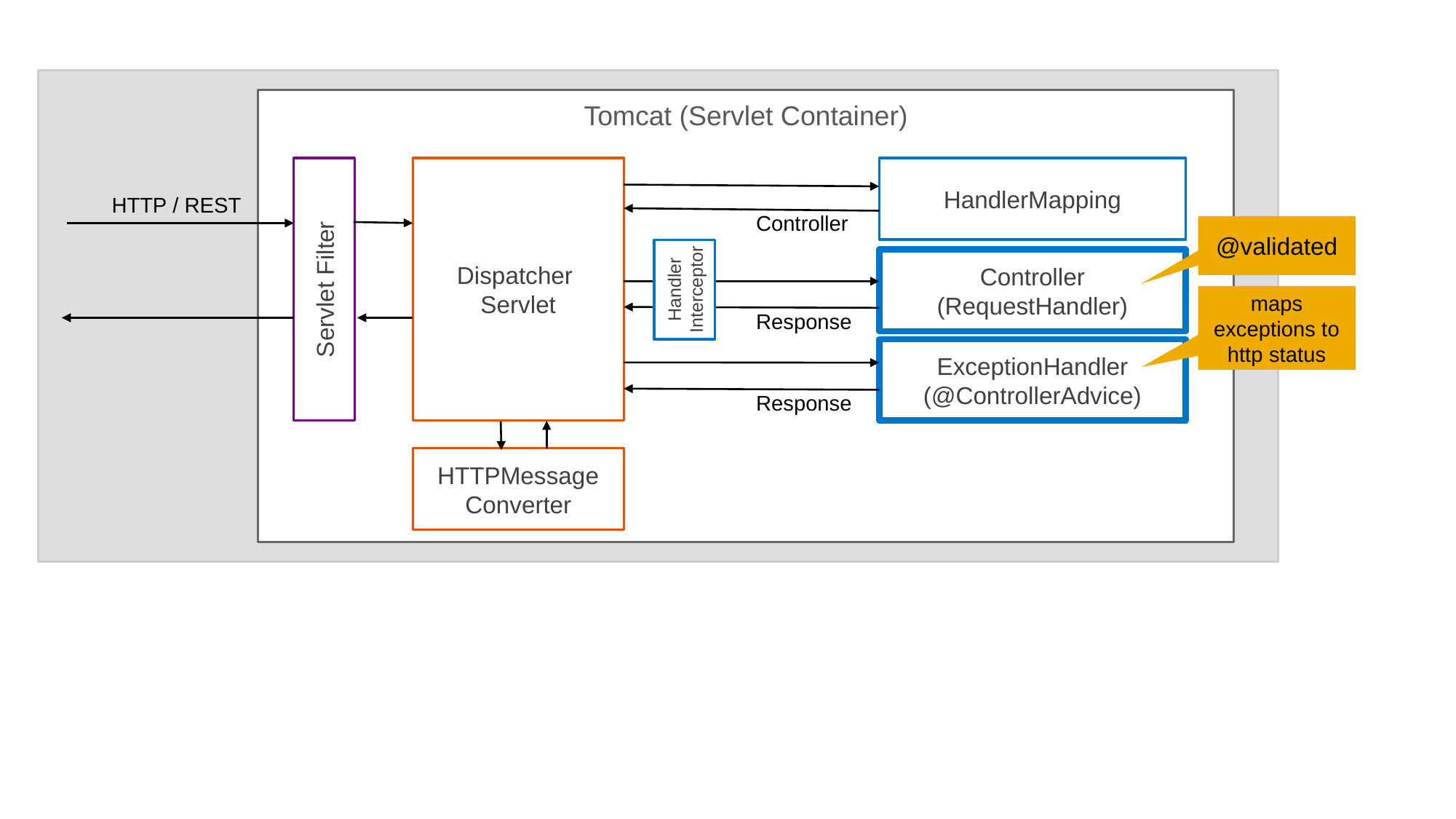

Tomcat (Servlet Container)
HandlerMapping
Dispatcher
Servlet
HTTP / REST
Controller
@validated
Controller
(RequestHandler)
Servlet Filter
Handler
Interceptor
maps exceptions to http status
Response
ExceptionHandler
(@ControllerAdvice)
Response
HTTPMessage
Converter